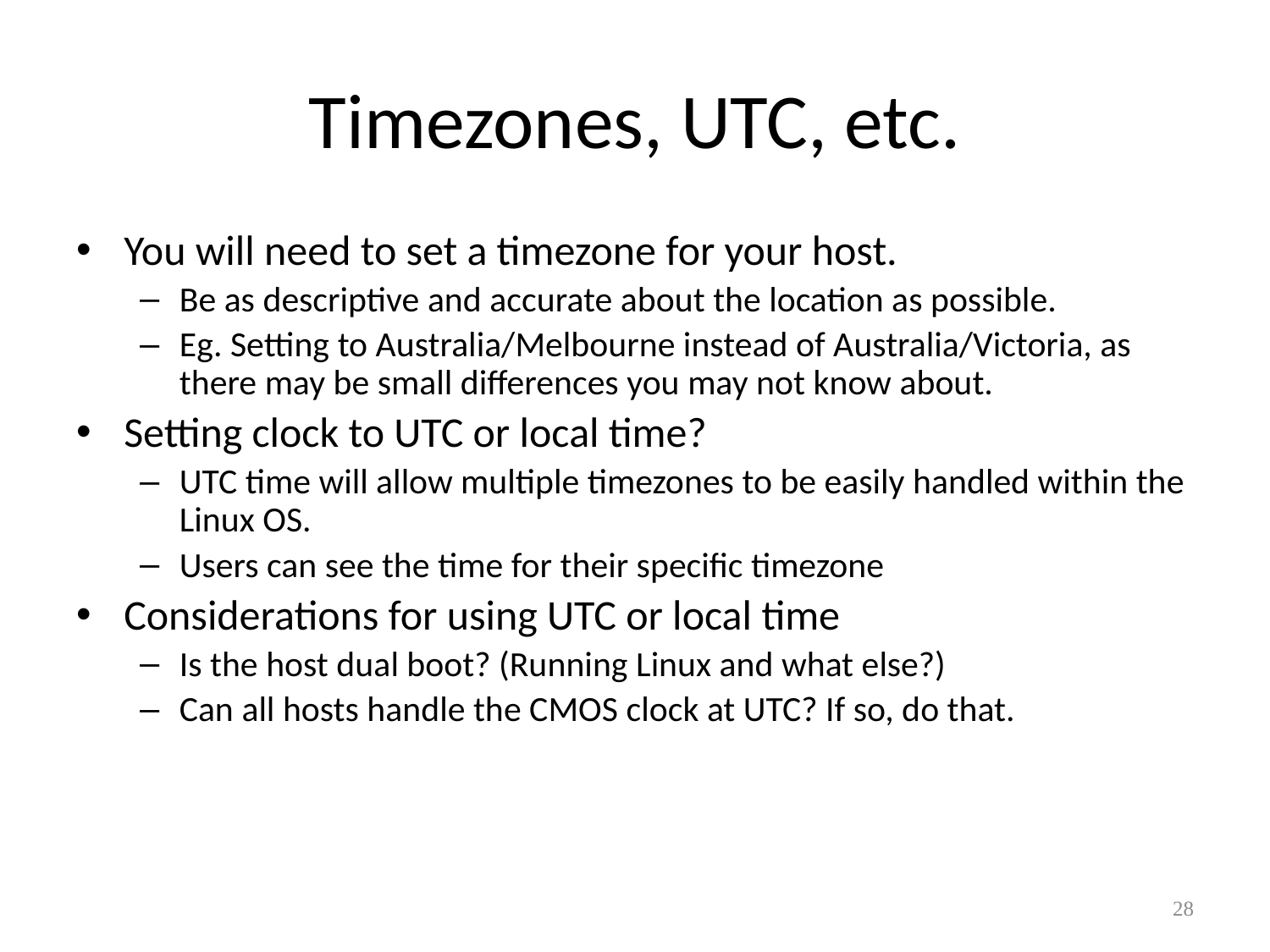

# Timezones, UTC, etc.
You will need to set a timezone for your host.
Be as descriptive and accurate about the location as possible.
Eg. Setting to Australia/Melbourne instead of Australia/Victoria, as there may be small differences you may not know about.
Setting clock to UTC or local time?
UTC time will allow multiple timezones to be easily handled within the Linux OS.
Users can see the time for their specific timezone
Considerations for using UTC or local time
Is the host dual boot? (Running Linux and what else?)
Can all hosts handle the CMOS clock at UTC? If so, do that.
28